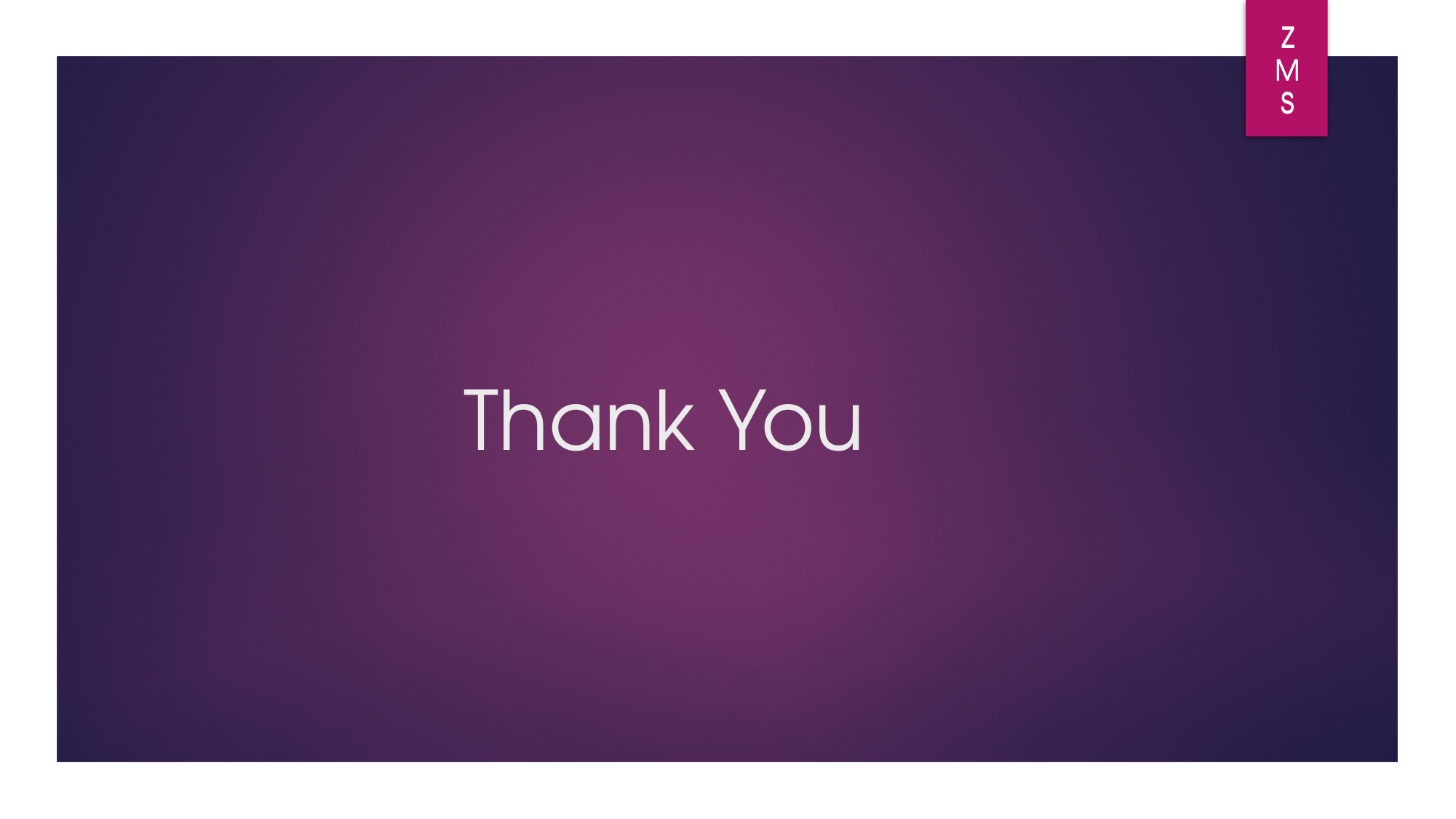

Z
M
S
Z
M
S
# Thank You